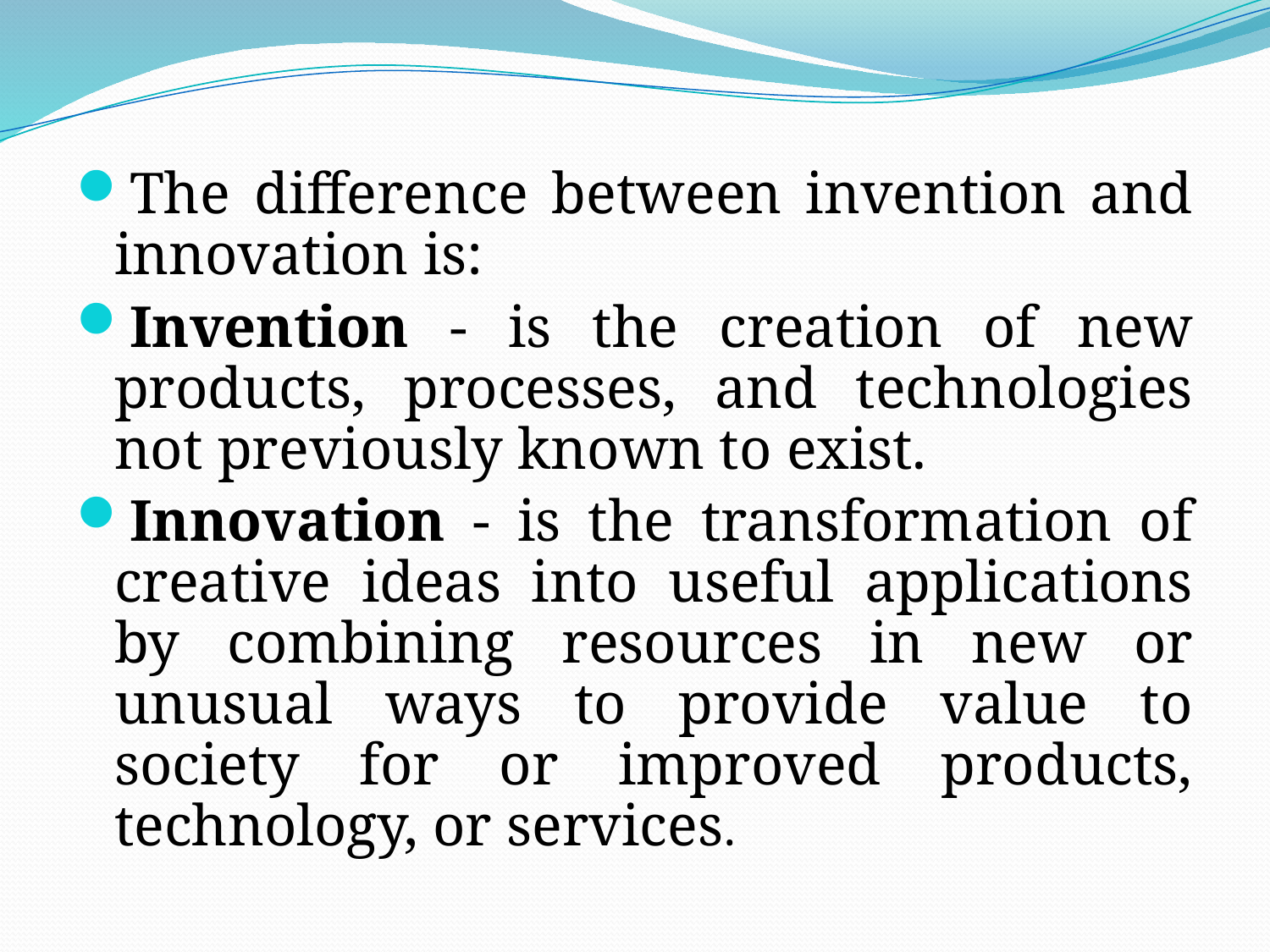

The difference between invention and innovation is:
Invention - is the creation of new products, processes, and technologies not previously known to exist.
Innovation - is the transformation of creative ideas into useful applications by combining resources in new or unusual ways to provide value to society for or improved products, technology, or services.